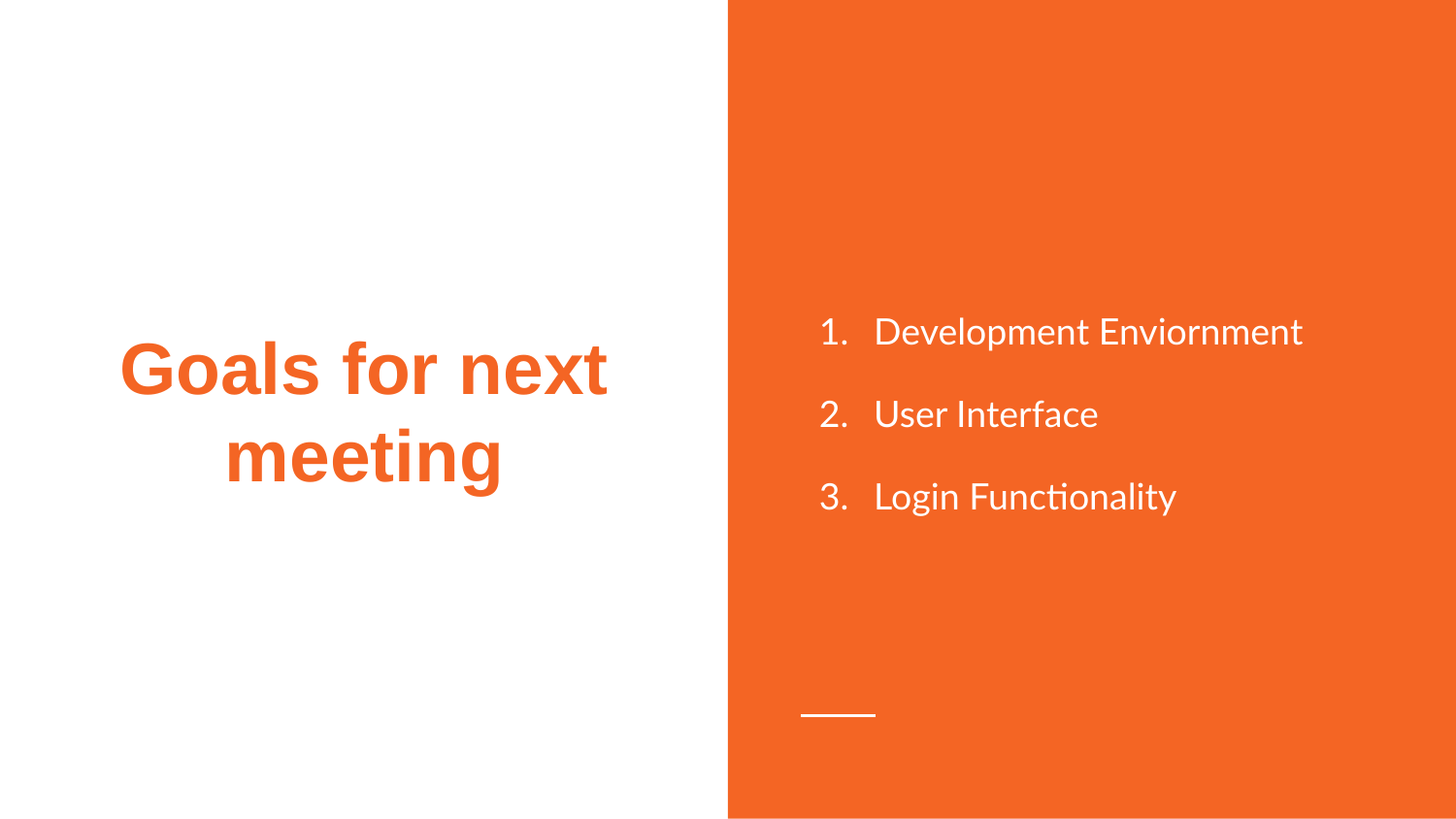

Development Enviornment
User Interface
Login Functionality
# Goals for next meeting